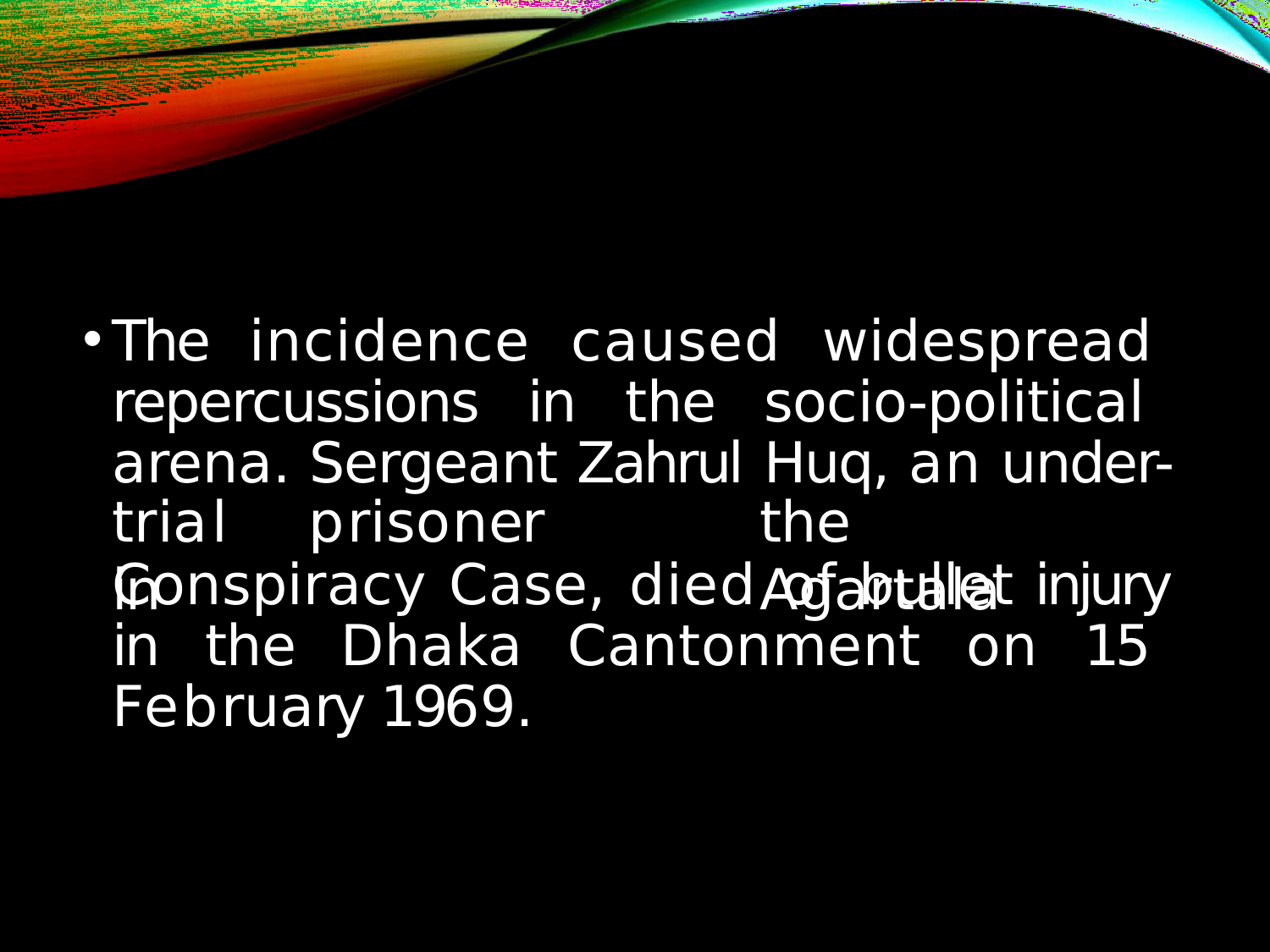

The incidence caused widespread  repercussions in the socio-political  arena. Sergeant Zahrul Huq, an under-
trial	prisoner	in
the	Agartala
Conspiracy Case, died of bullet injury  in the Dhaka Cantonment on 15  February 1969.